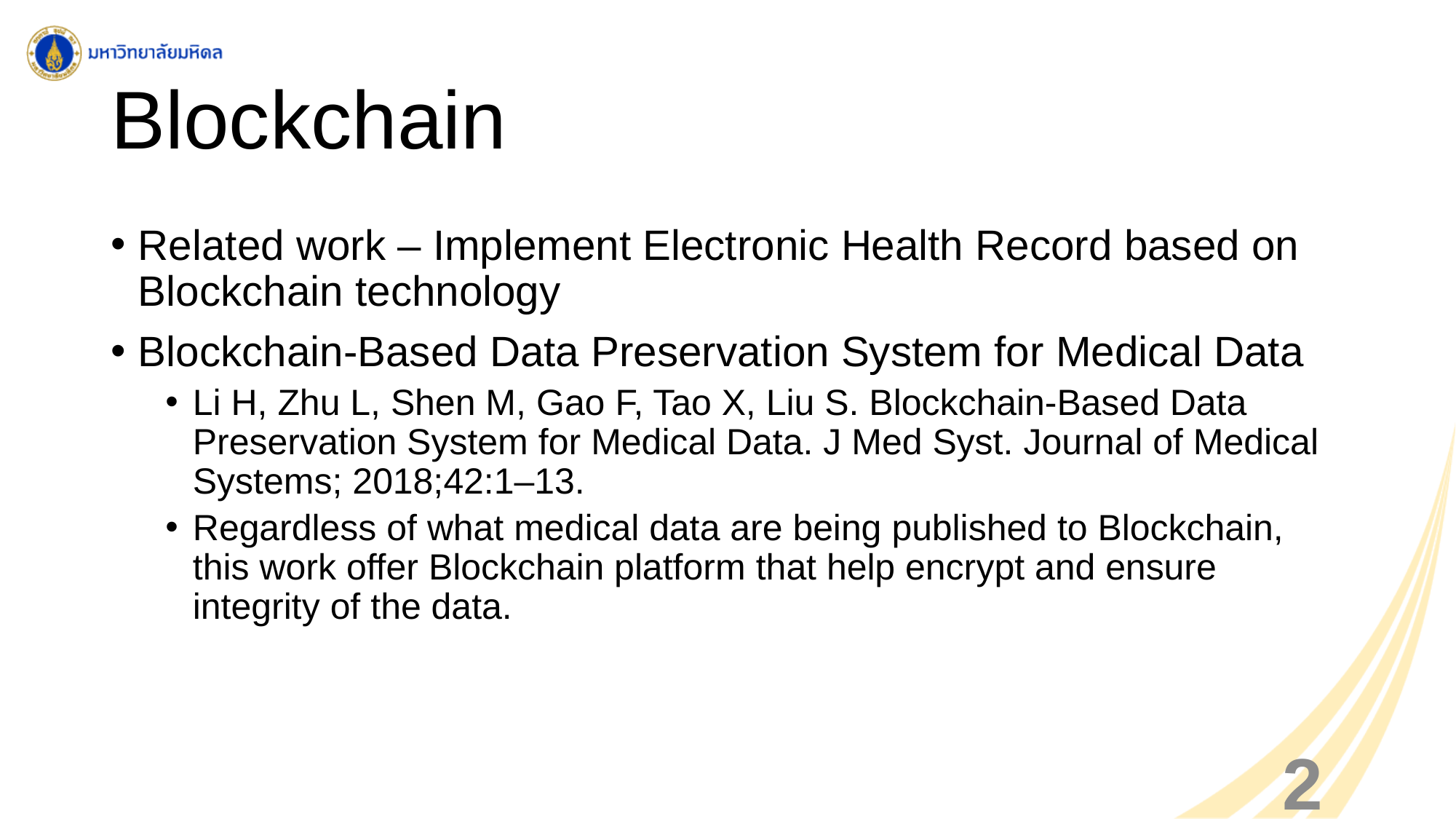

# Blockchain
Related work – Implement Electronic Health Record based on Blockchain technology
Blockchain-Based Data Preservation System for Medical Data
Li H, Zhu L, Shen M, Gao F, Tao X, Liu S. Blockchain-Based Data Preservation System for Medical Data. J Med Syst. Journal of Medical Systems; 2018;42:1–13.
Regardless of what medical data are being published to Blockchain, this work offer Blockchain platform that help encrypt and ensure integrity of the data.
24